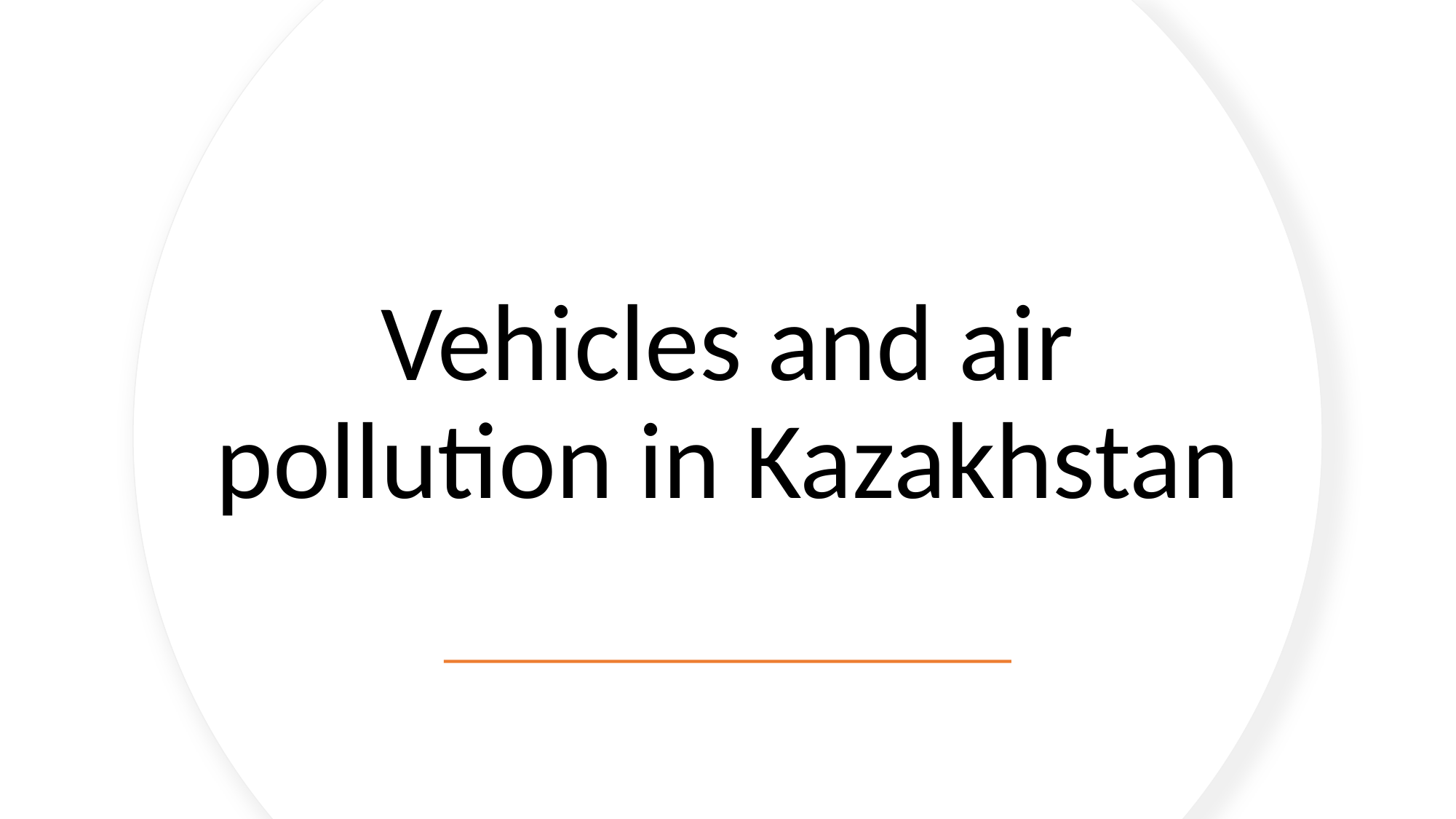

# Vehicles and air pollution in Kazakhstan